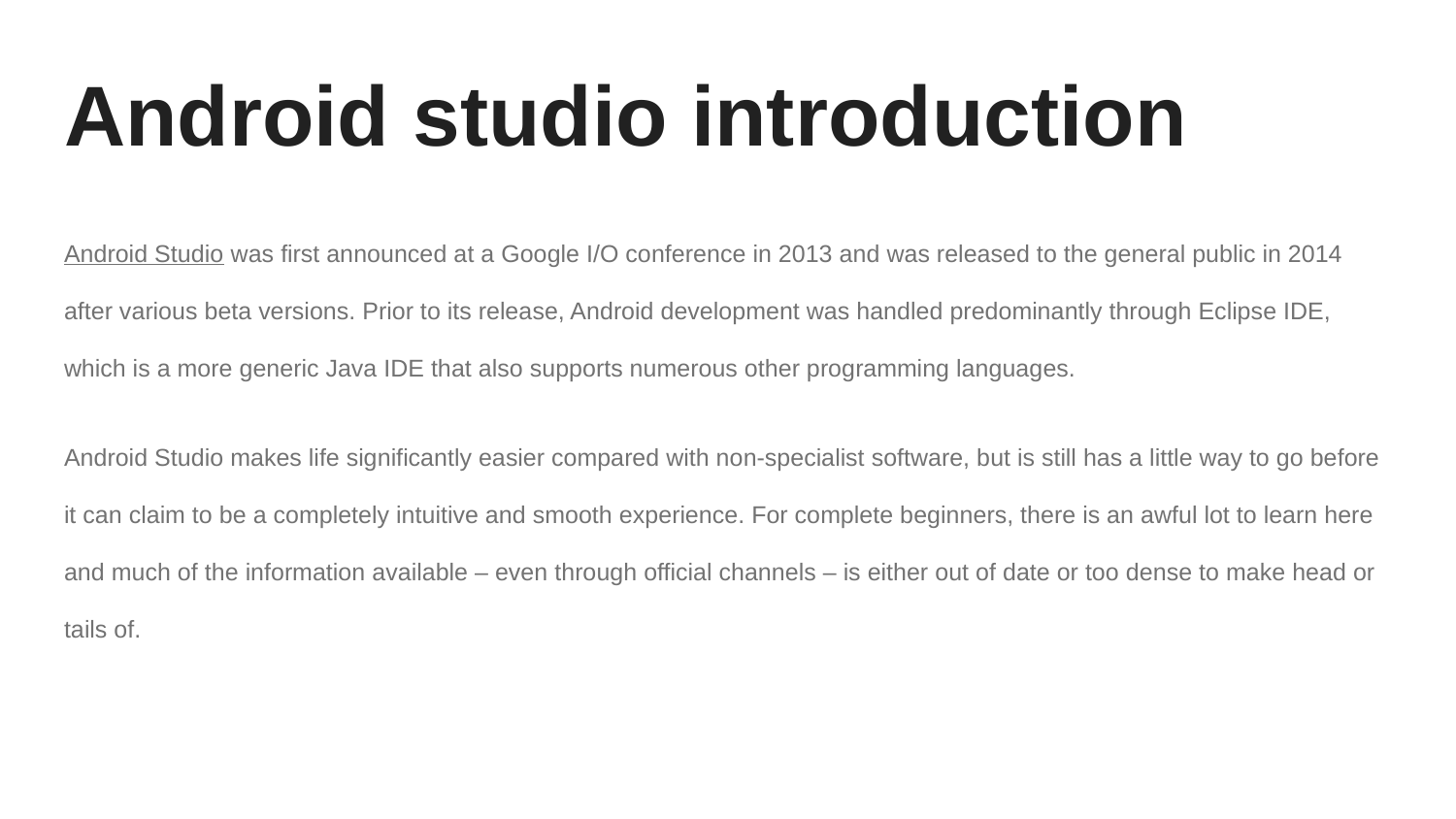

# Android studio introduction
Android Studio was first announced at a Google I/O conference in 2013 and was released to the general public in 2014 after various beta versions. Prior to its release, Android development was handled predominantly through Eclipse IDE, which is a more generic Java IDE that also supports numerous other programming languages.
Android Studio makes life significantly easier compared with non-specialist software, but is still has a little way to go before it can claim to be a completely intuitive and smooth experience. For complete beginners, there is an awful lot to learn here and much of the information available – even through official channels – is either out of date or too dense to make head or tails of.